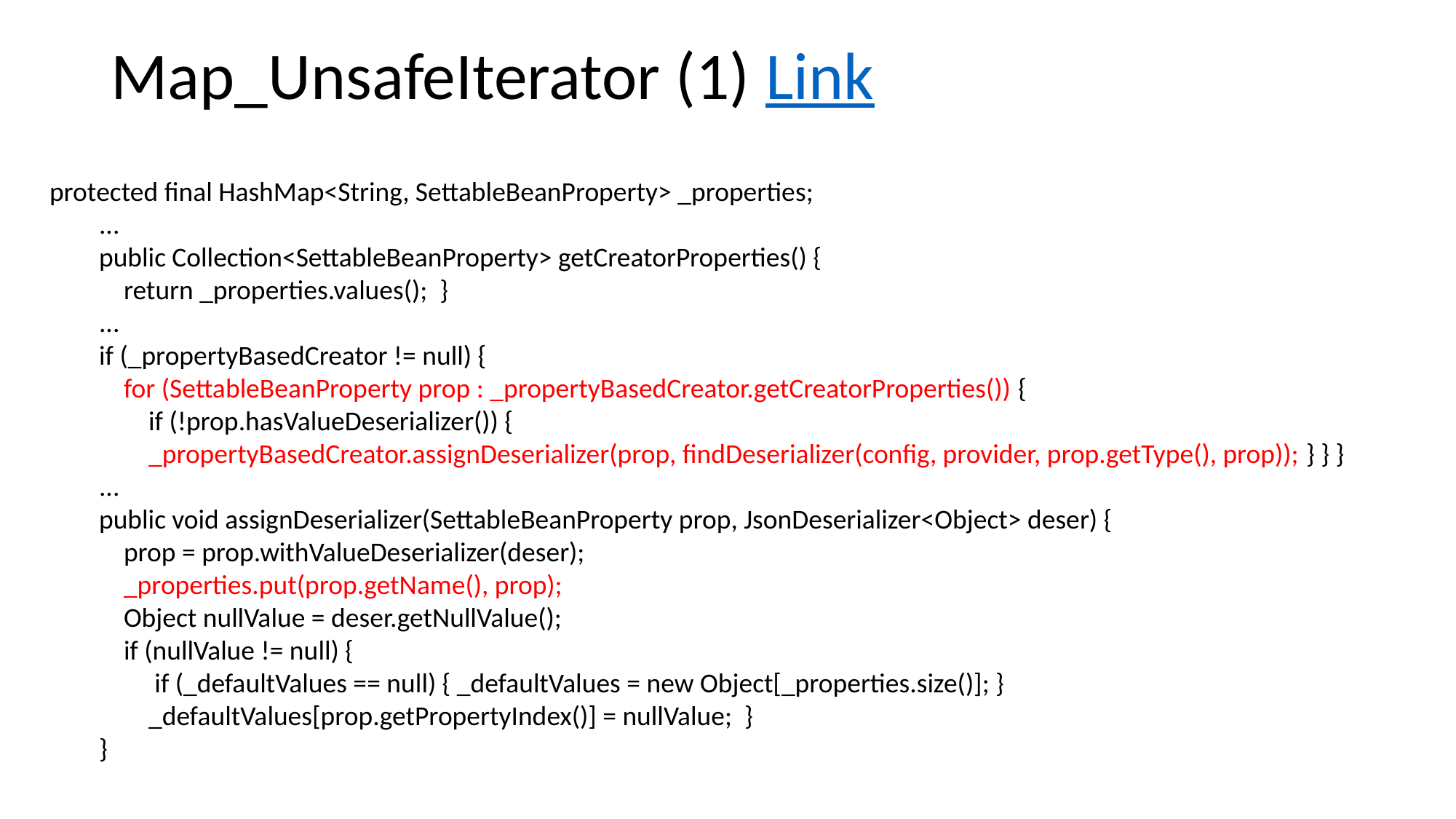

# Map_UnsafeIterator (1) Link
protected final HashMap<String, SettableBeanProperty> _properties;
        ...
        public Collection<SettableBeanProperty> getCreatorProperties() {
            return _properties.values();  }
        ...
        if (_propertyBasedCreator != null) {
            for (SettableBeanProperty prop : _propertyBasedCreator.getCreatorProperties()) {
                if (!prop.hasValueDeserializer()) {
                _propertyBasedCreator.assignDeserializer(prop, findDeserializer(config, provider, prop.getType(), prop)); } } }
        ...
        public void assignDeserializer(SettableBeanProperty prop, JsonDeserializer<Object> deser) {
            prop = prop.withValueDeserializer(deser);
            _properties.put(prop.getName(), prop);
            Object nullValue = deser.getNullValue();
            if (nullValue != null) {
                 if (_defaultValues == null) { _defaultValues = new Object[_properties.size()]; }
                _defaultValues[prop.getPropertyIndex()] = nullValue;  }
        }